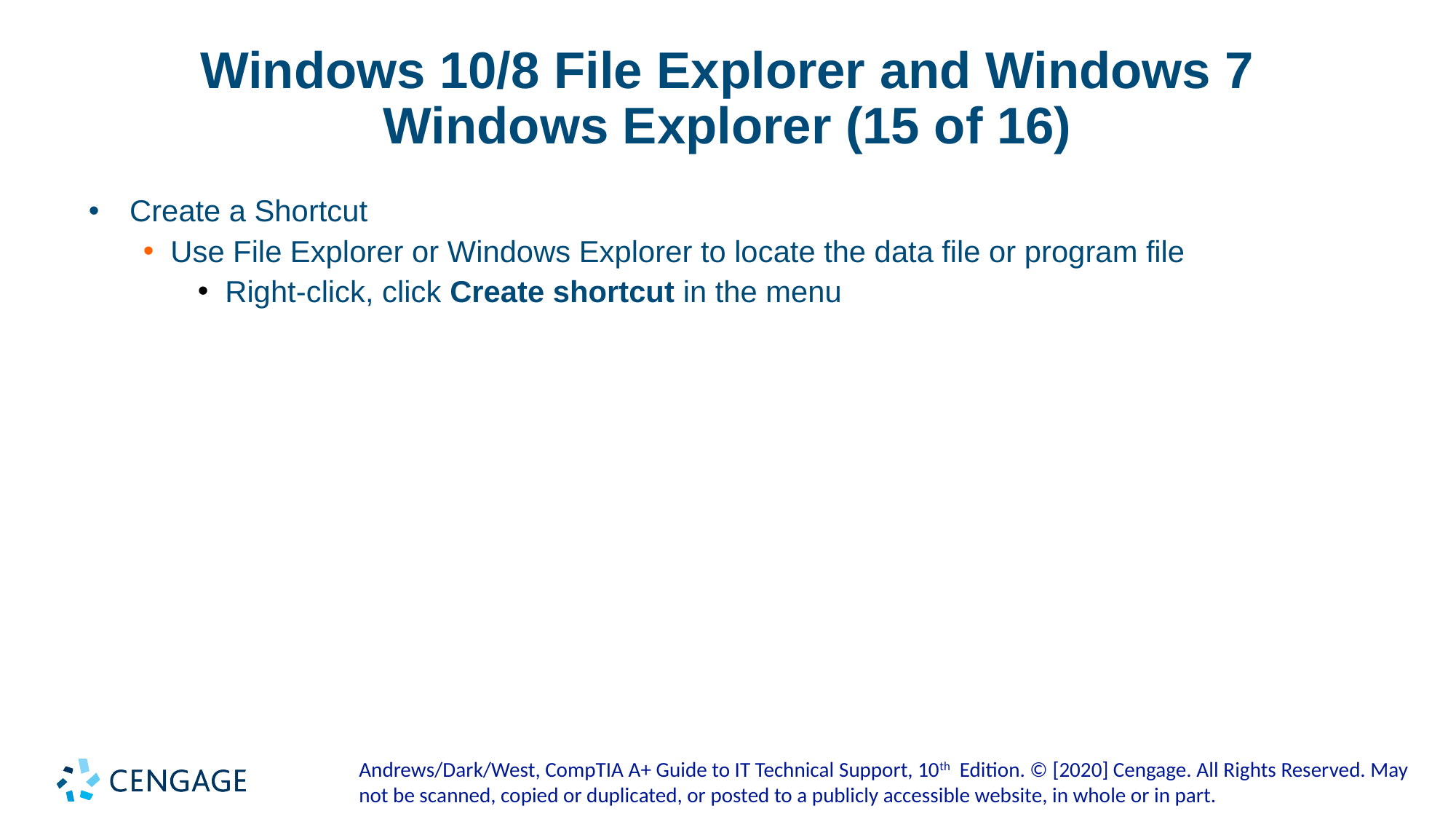

# Windows 10/8 File Explorer and Windows 7 Windows Explorer (15 of 16)
Create a Shortcut
Use File Explorer or Windows Explorer to locate the data file or program file
Right-click, click Create shortcut in the menu